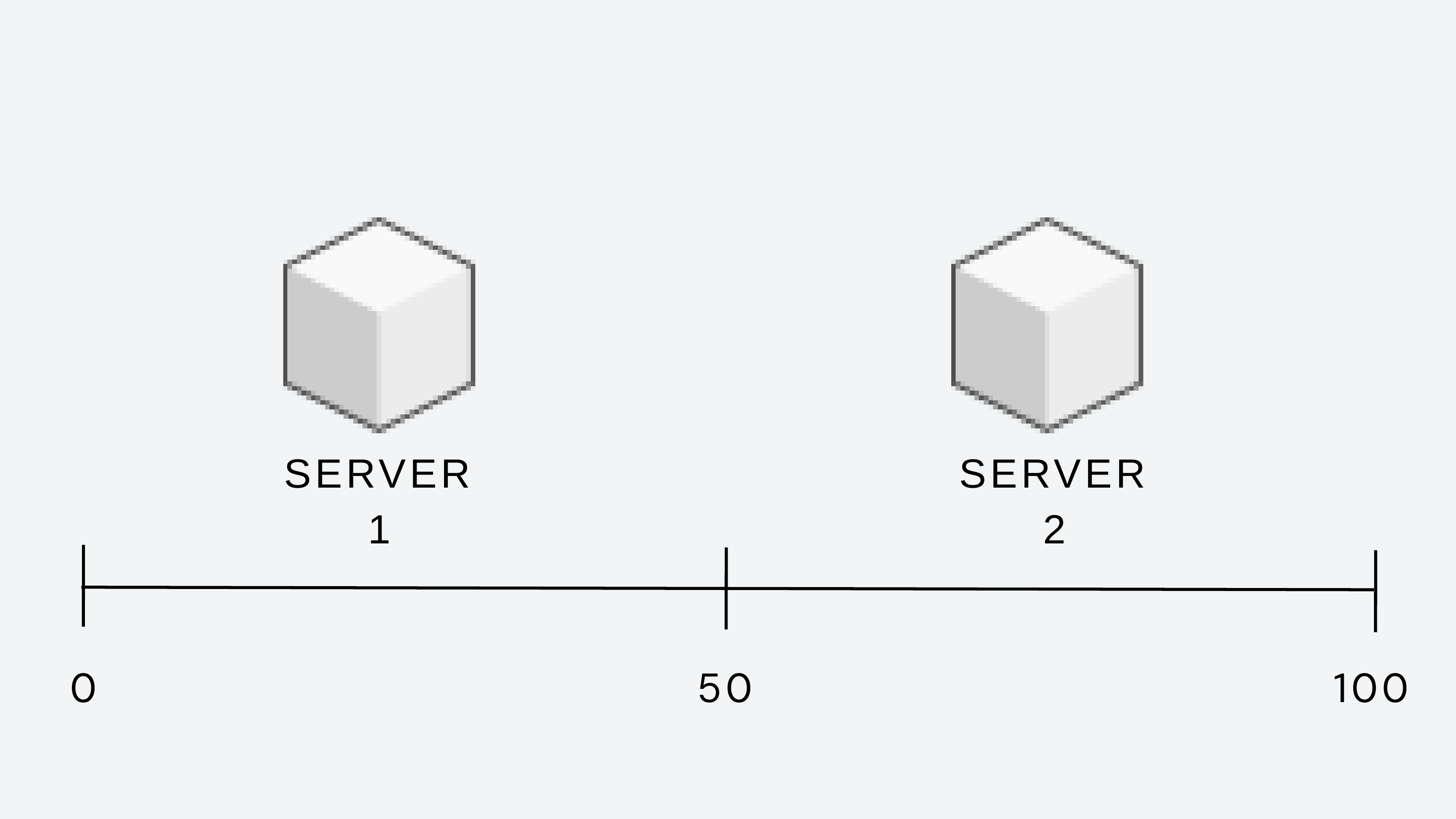

SERVER 1
SERVER 2

0
50
100